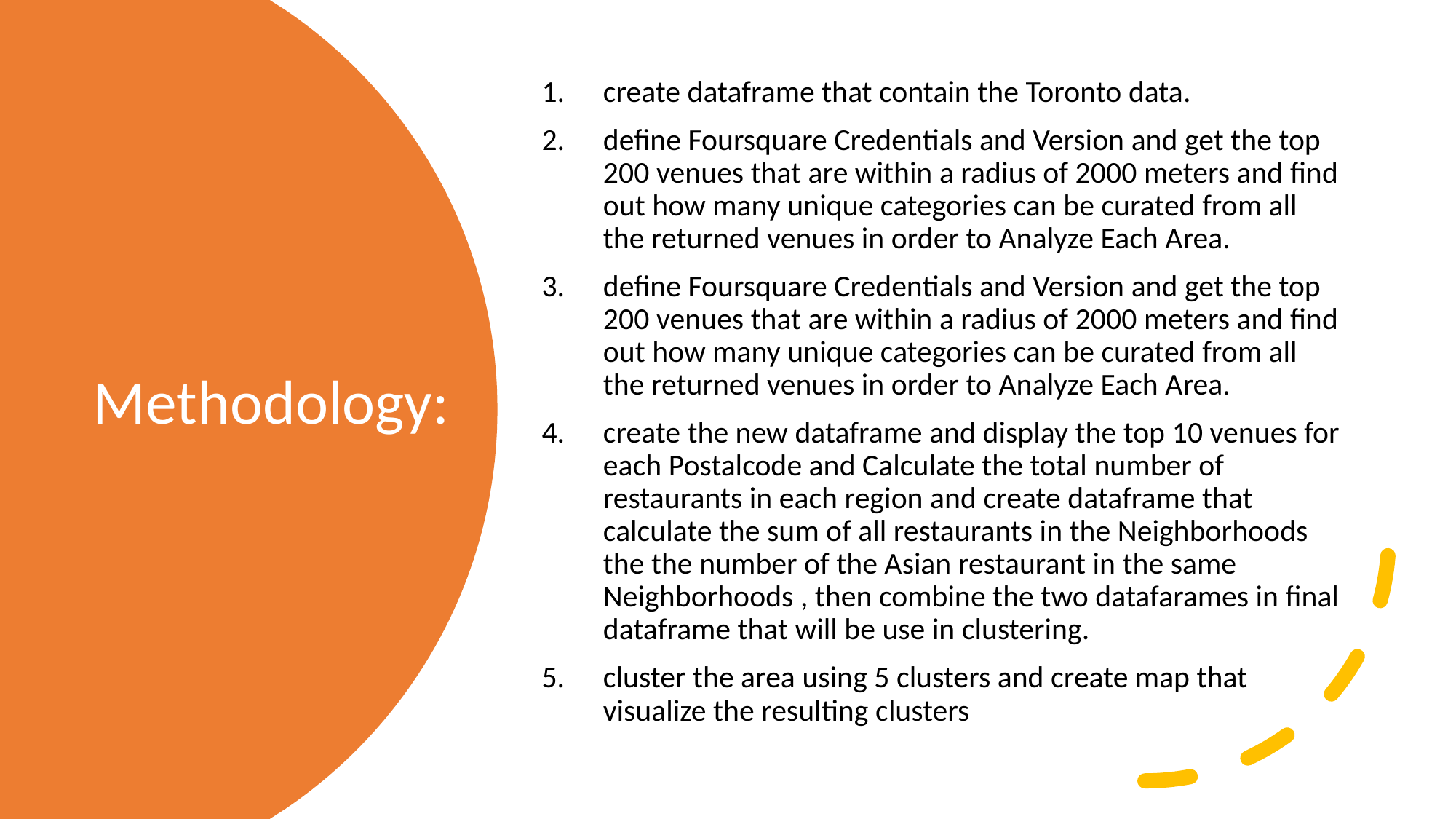

create dataframe that contain the Toronto data.
define Foursquare Credentials and Version and get the top 200 venues that are within a radius of 2000 meters and find out how many unique categories can be curated from all the returned venues in order to Analyze Each Area.
define Foursquare Credentials and Version and get the top 200 venues that are within a radius of 2000 meters and find out how many unique categories can be curated from all the returned venues in order to Analyze Each Area.
create the new dataframe and display the top 10 venues for each Postalcode and Calculate the total number of restaurants in each region and create dataframe that calculate the sum of all restaurants in the Neighborhoods the the number of the Asian restaurant in the same Neighborhoods , then combine the two datafarames in final dataframe that will be use in clustering.
cluster the area using 5 clusters and create map that visualize the resulting clusters

# Methodology: